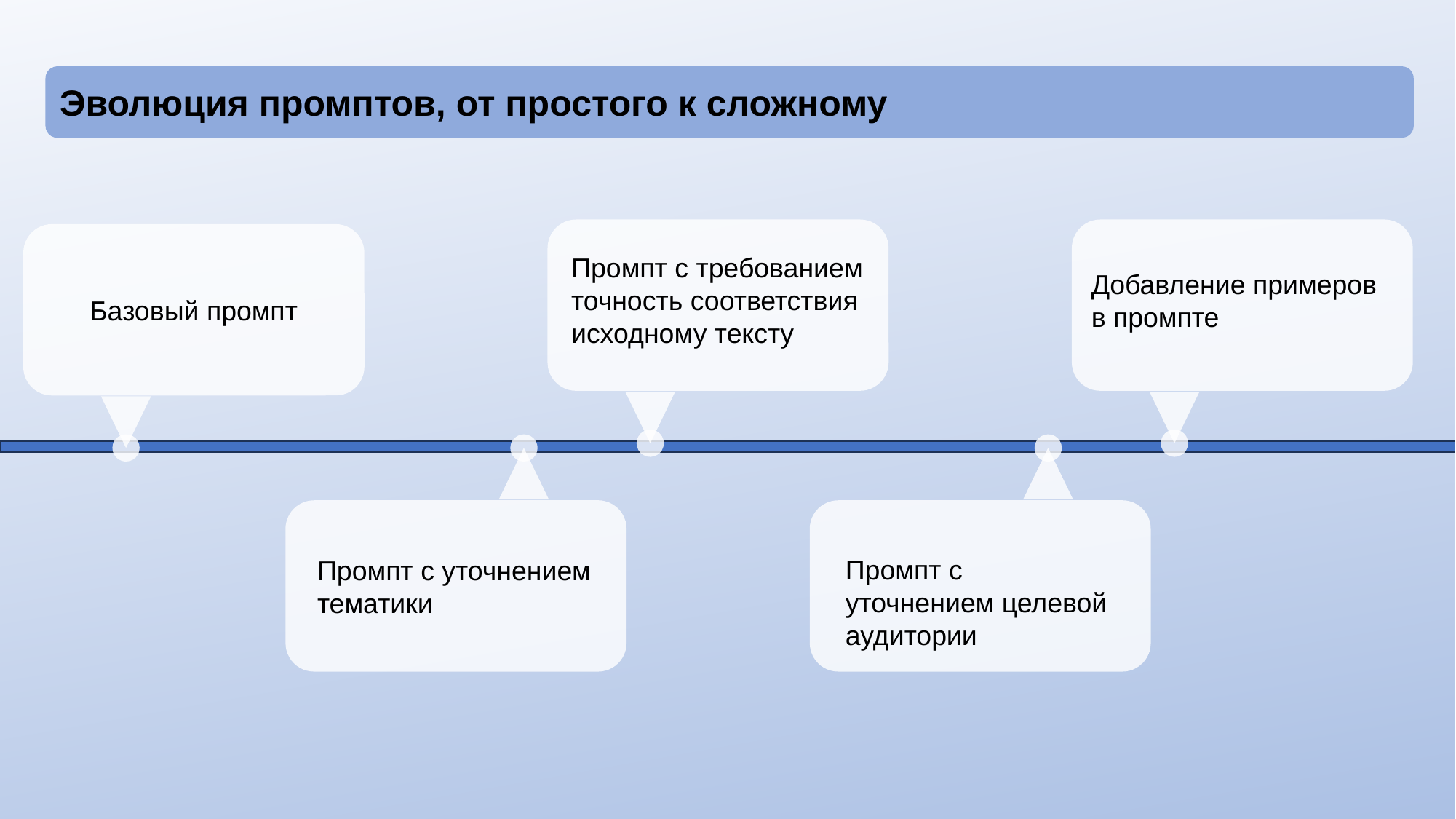

Эволюция промптов, от простого к сложному

Промпт с требованием точность соответствия исходному тексту
Добавление примеров в промпте
Базовый промпт

Промпт с уточнением целевой аудитории
Промпт с уточнением тематики